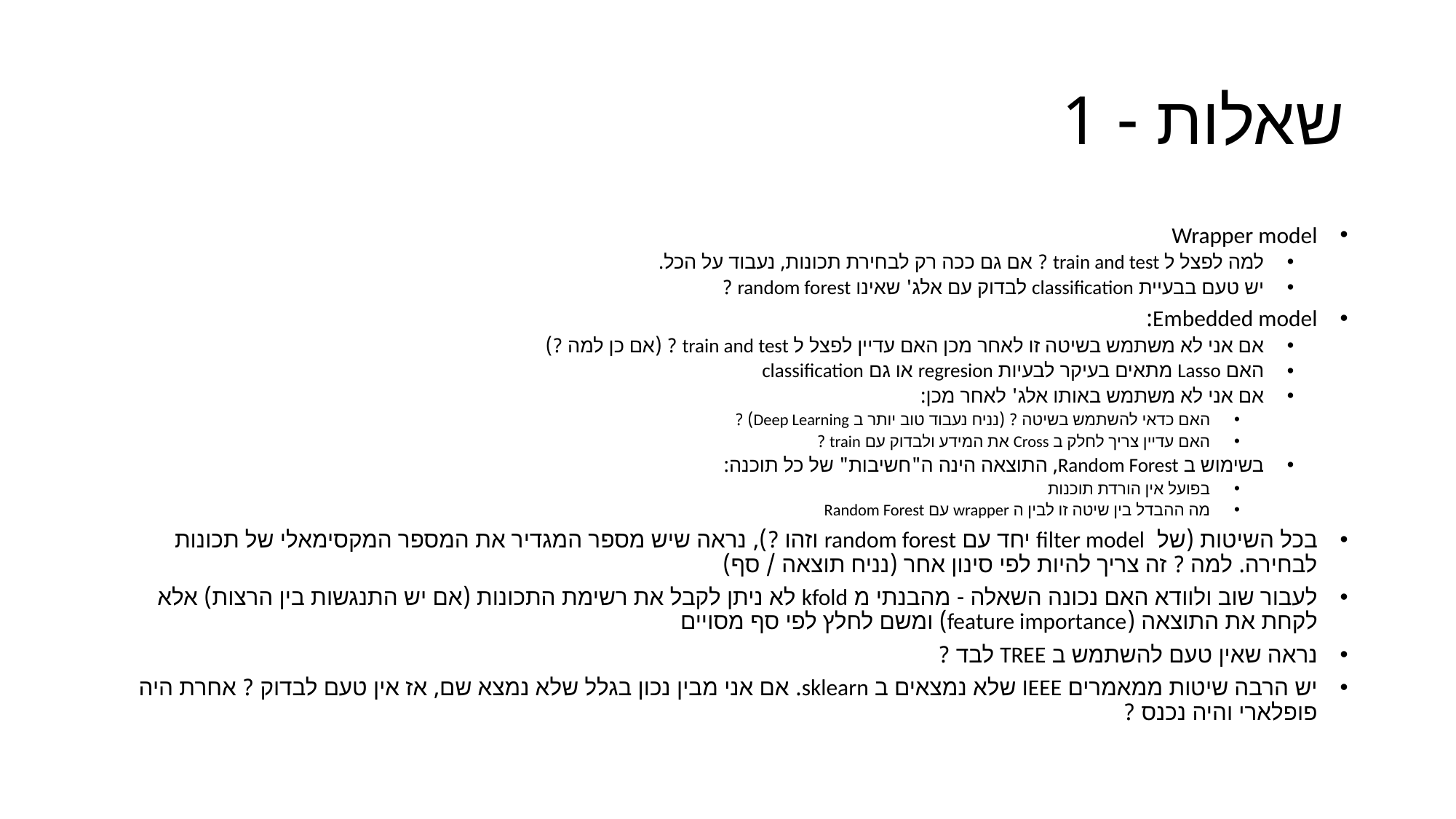

# שאלות - 1
Wrapper model
למה לפצל ל train and test ? אם גם ככה רק לבחירת תכונות, נעבוד על הכל.
יש טעם בבעיית classification לבדוק עם אלג' שאינו random forest ?
Embedded model:
אם אני לא משתמש בשיטה זו לאחר מכן האם עדיין לפצל ל train and test ? (אם כן למה ?)
האם Lasso מתאים בעיקר לבעיות regresion או גם classification
אם אני לא משתמש באותו אלג' לאחר מכן:
האם כדאי להשתמש בשיטה ? (נניח נעבוד טוב יותר ב Deep Learning) ?
האם עדיין צריך לחלק ב Cross את המידע ולבדוק עם train ?
בשימוש ב Random Forest, התוצאה הינה ה"חשיבות" של כל תוכנה:
בפועל אין הורדת תוכנות
מה ההבדל בין שיטה זו לבין ה wrapper עם Random Forest
בכל השיטות (של  filter model יחד עם random forest וזהו ?), נראה שיש מספר המגדיר את המספר המקסימאלי של תכונות לבחירה. למה ? זה צריך להיות לפי סינון אחר (נניח תוצאה / סף)
לעבור שוב ולוודא האם נכונה השאלה - מהבנתי מ kfold לא ניתן לקבל את רשימת התכונות (אם יש התנגשות בין הרצות) אלא לקחת את התוצאה (feature importance) ומשם לחלץ לפי סף מסויים
נראה שאין טעם להשתמש ב TREE לבד ?
יש הרבה שיטות ממאמרים IEEE שלא נמצאים ב sklearn. אם אני מבין נכון בגלל שלא נמצא שם, אז אין טעם לבדוק ? אחרת היה פופלארי והיה נכנס ?